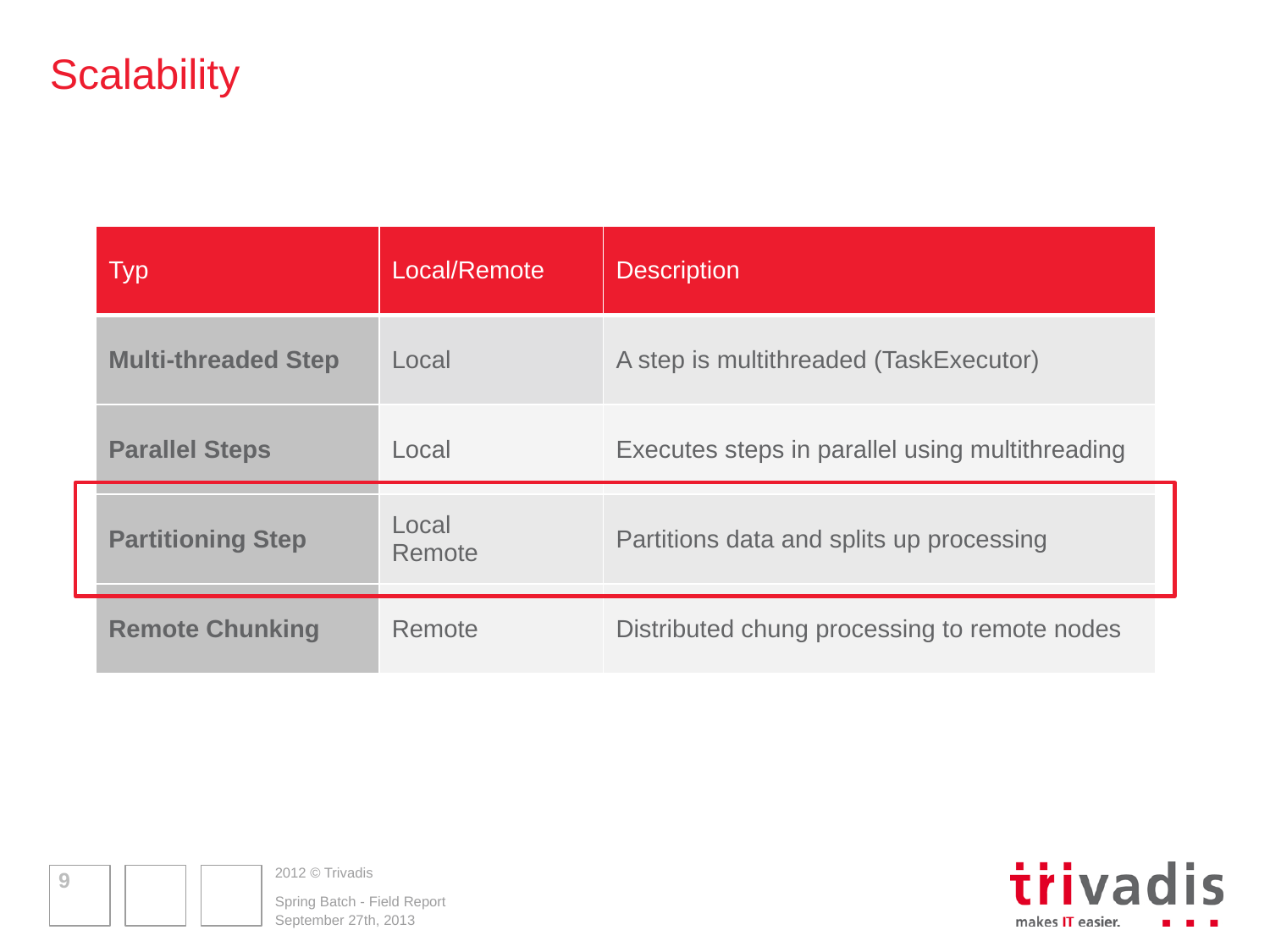

# Scalability
| Typ | Local/Remote | Description |
| --- | --- | --- |
| Multi-threaded Step | Local | A step is multithreaded (TaskExecutor) |
| Parallel Steps | Local | Executes steps in parallel using multithreading |
| Partitioning Step | Local Remote | Partitions data and splits up processing |
| Remote Chunking | Remote | Distributed chung processing to remote nodes |

9
Spring Batch - Field Report
September 27th, 2013